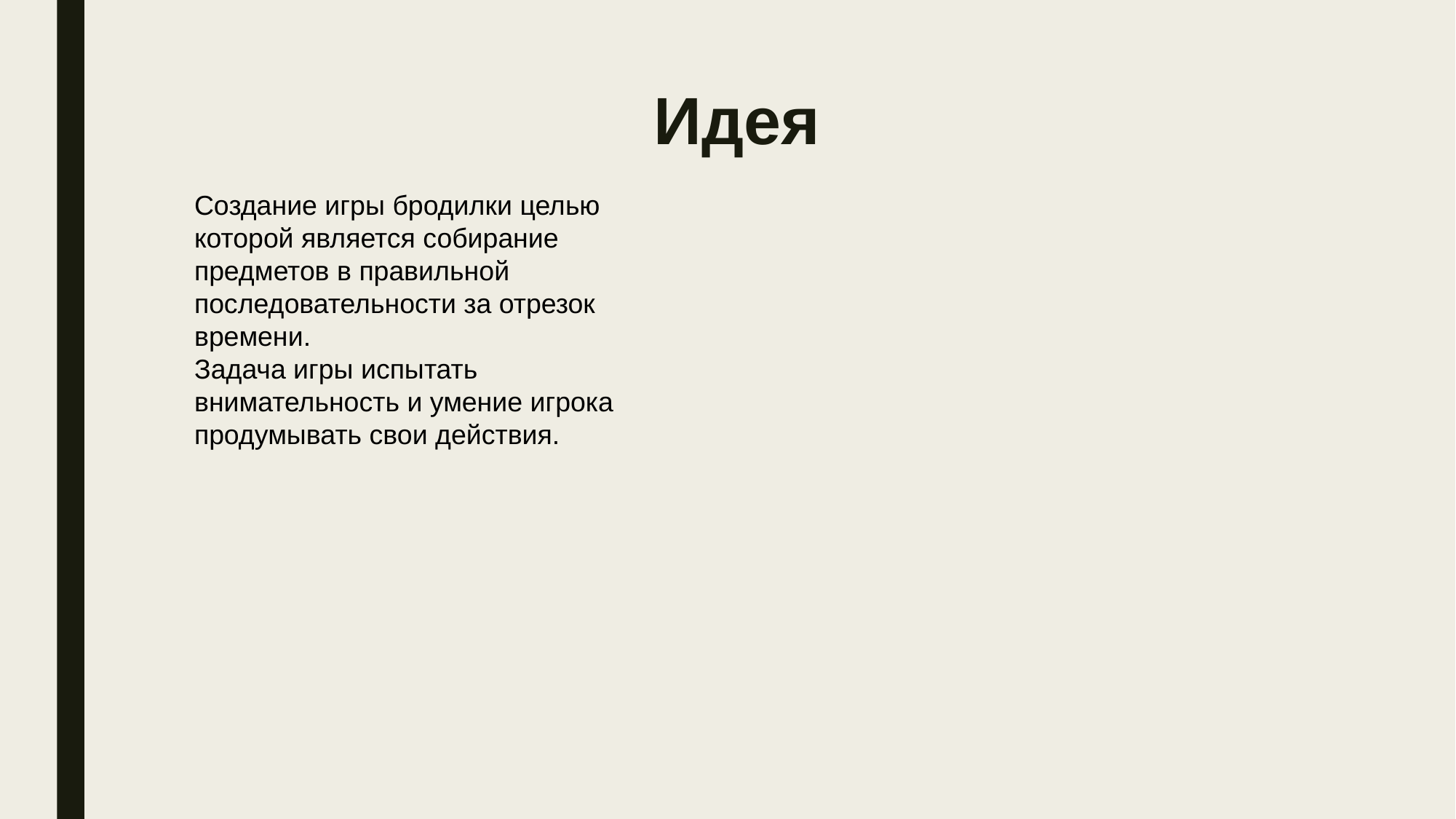

# Идея
Создание игры бродилки целью которой является собирание предметов в правильной последовательности за отрезок времени.
Задача игры испытать внимательность и умение игрока продумывать свои действия.